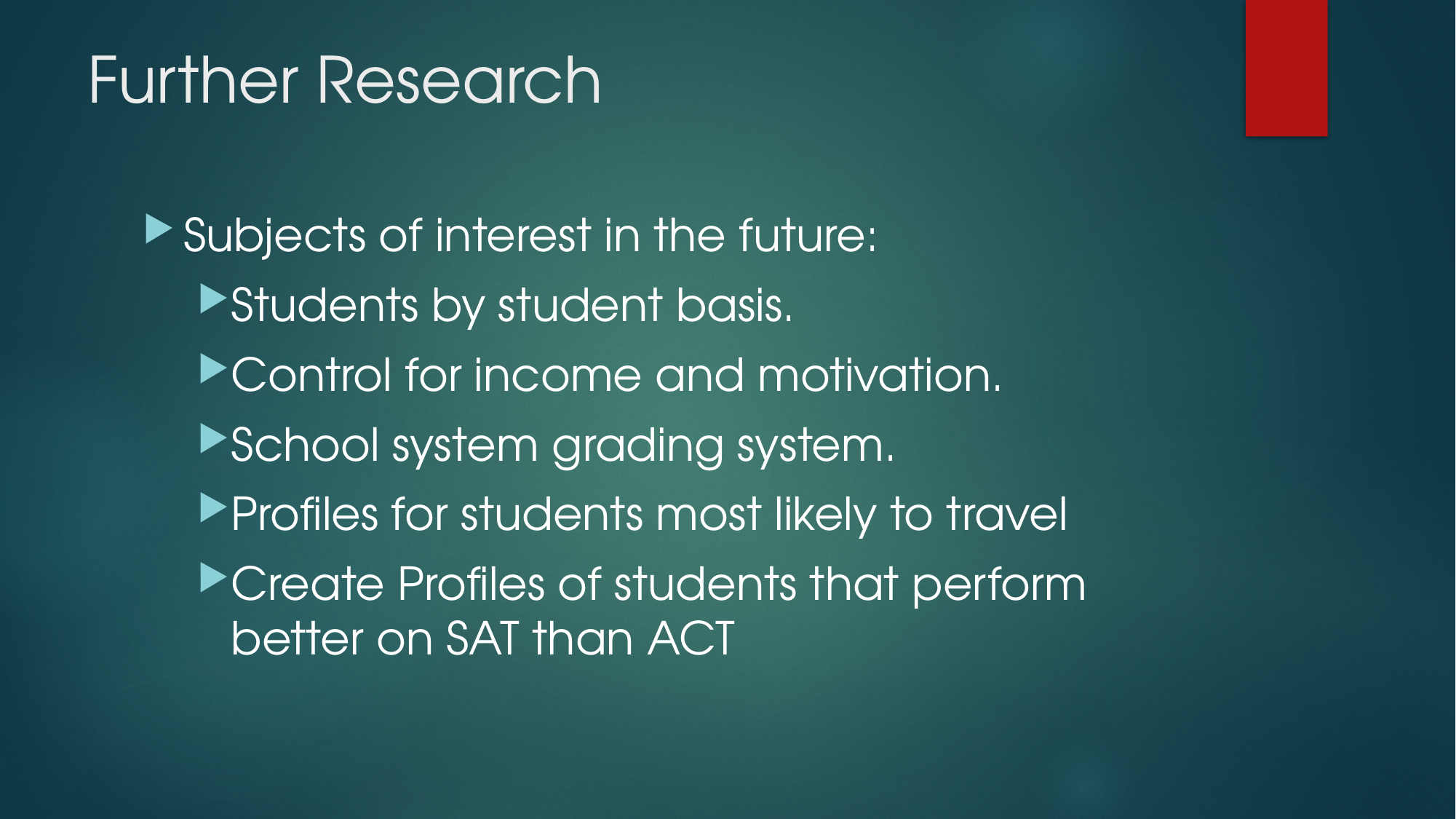

# Further Research
Subjects of interest in the future:
Students by student basis.
Control for income and motivation.
School system grading system.
Profiles for students most likely to travel
Create Profiles of students that perform better on SAT than ACT